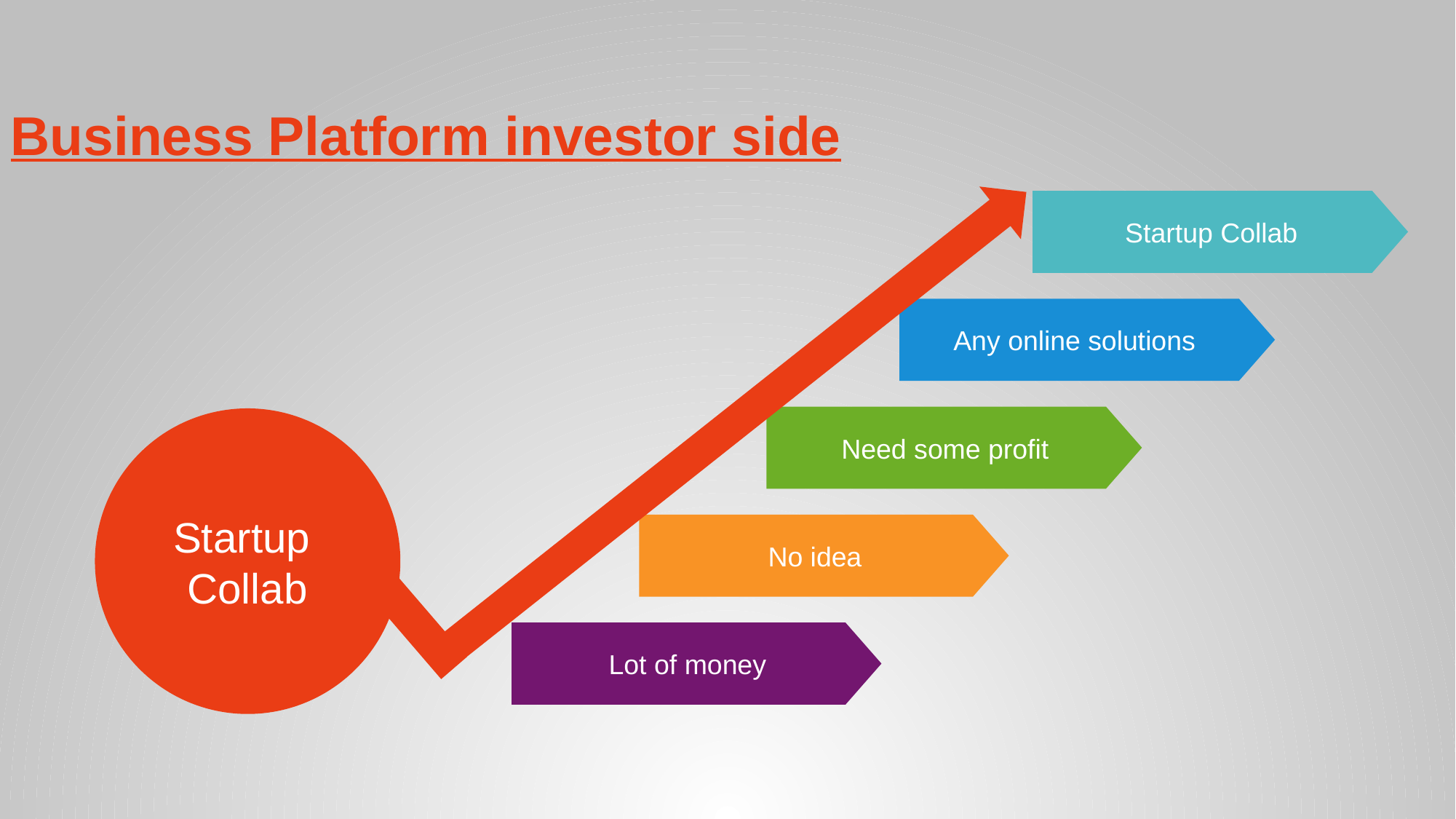

Business Platform investor side

Startup Collab
Any online solutions
Need some profit
Startup
Collab
No idea
Lot of money